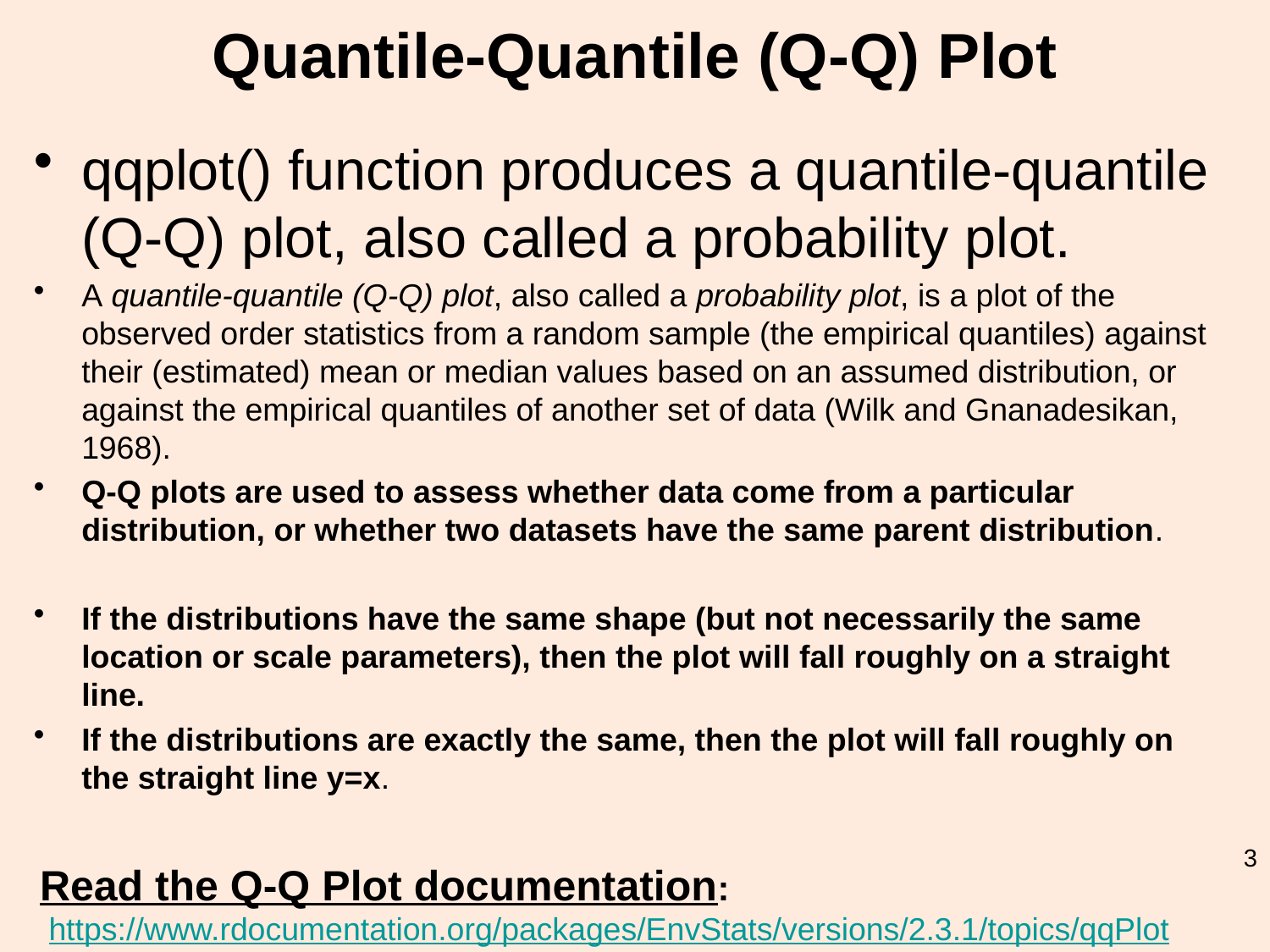

# Quantile-Quantile (Q-Q) Plot
qqplot() function produces a quantile-quantile (Q-Q) plot, also called a probability plot.
A quantile-quantile (Q-Q) plot, also called a probability plot, is a plot of the observed order statistics from a random sample (the empirical quantiles) against their (estimated) mean or median values based on an assumed distribution, or against the empirical quantiles of another set of data (Wilk and Gnanadesikan, 1968).
Q-Q plots are used to assess whether data come from a particular distribution, or whether two datasets have the same parent distribution.

If the distributions have the same shape (but not necessarily the same location or scale parameters), then the plot will fall roughly on a straight line.
If the distributions are exactly the same, then the plot will fall roughly on the straight line y=x.
3
Read the Q-Q Plot documentation:
 https://www.rdocumentation.org/packages/EnvStats/versions/2.3.1/topics/qqPlot